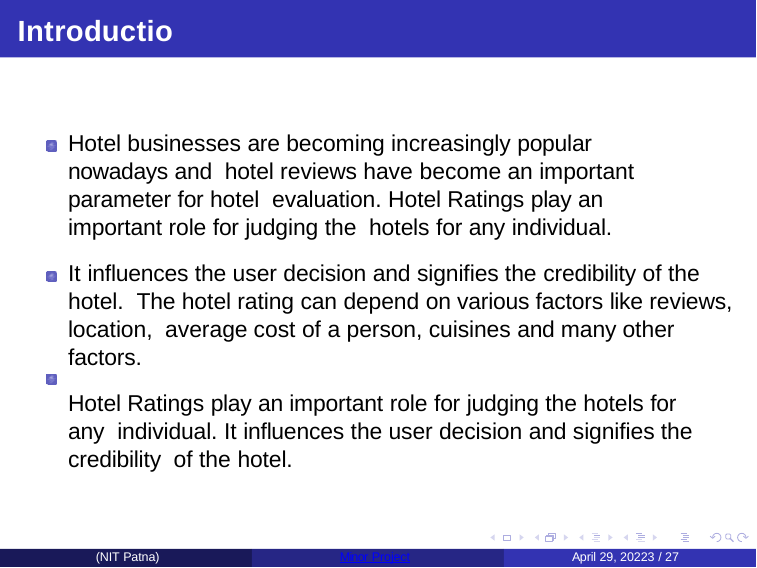

# Introduction
Hotel businesses are becoming increasingly popular nowadays and  hotel reviews have become an important parameter for hotel  evaluation. Hotel Ratings play an important role for judging the  hotels for any individual.
It influences the user decision and signifies the credibility of the hotel.  The hotel rating can depend on various factors like reviews, location,  average cost of a person, cuisines and many other factors.
Hotel Ratings play an important role for judging the hotels for any  individual. It influences the user decision and signifies the credibility  of the hotel.

(NIT Patna)
Minor Project
April 29, 20223 / 27